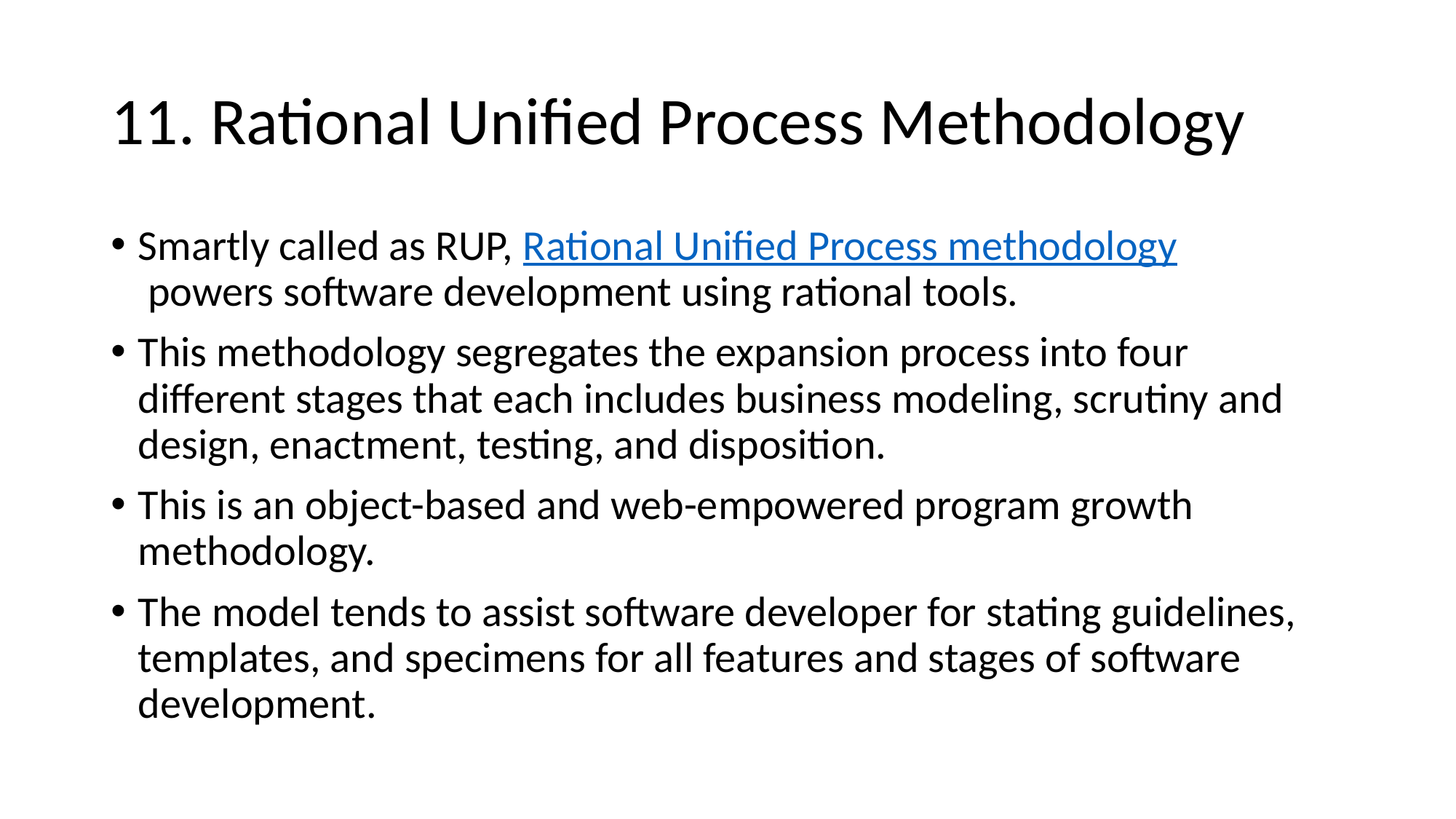

# 11. Rational Unified Process Methodology
Smartly called as RUP, Rational Unified Process methodology powers software development using rational tools.
This methodology segregates the expansion process into four different stages that each includes business modeling, scrutiny and design, enactment, testing, and disposition.
This is an object-based and web-empowered program growth methodology.
The model tends to assist software developer for stating guidelines, templates, and specimens for all features and stages of software development.